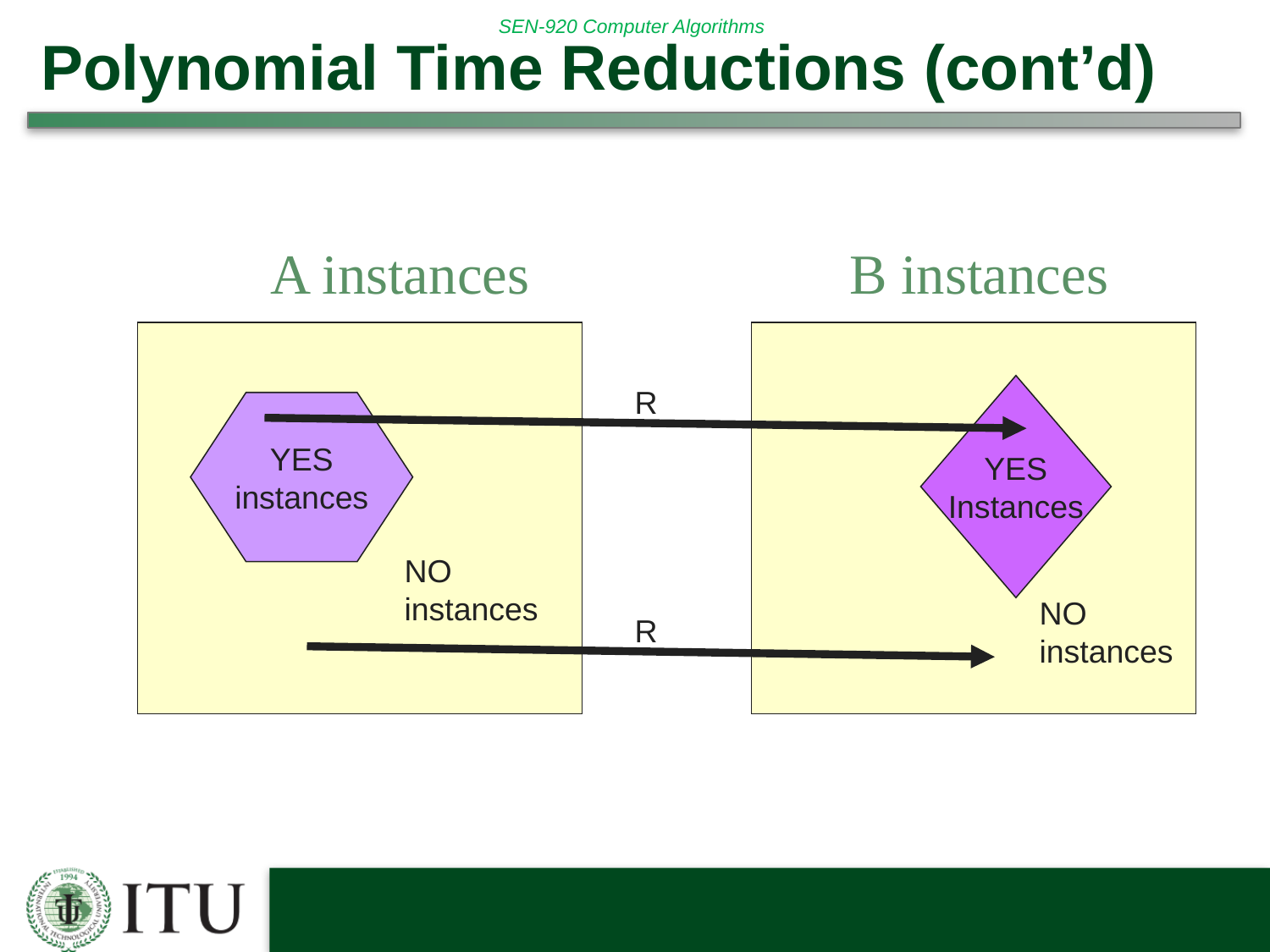

# Polynomial Time Reductions (cont’d)

		     A instances	                   B instances

YES
Instances
R

R
YES
instances

NO
instances
NO
instances